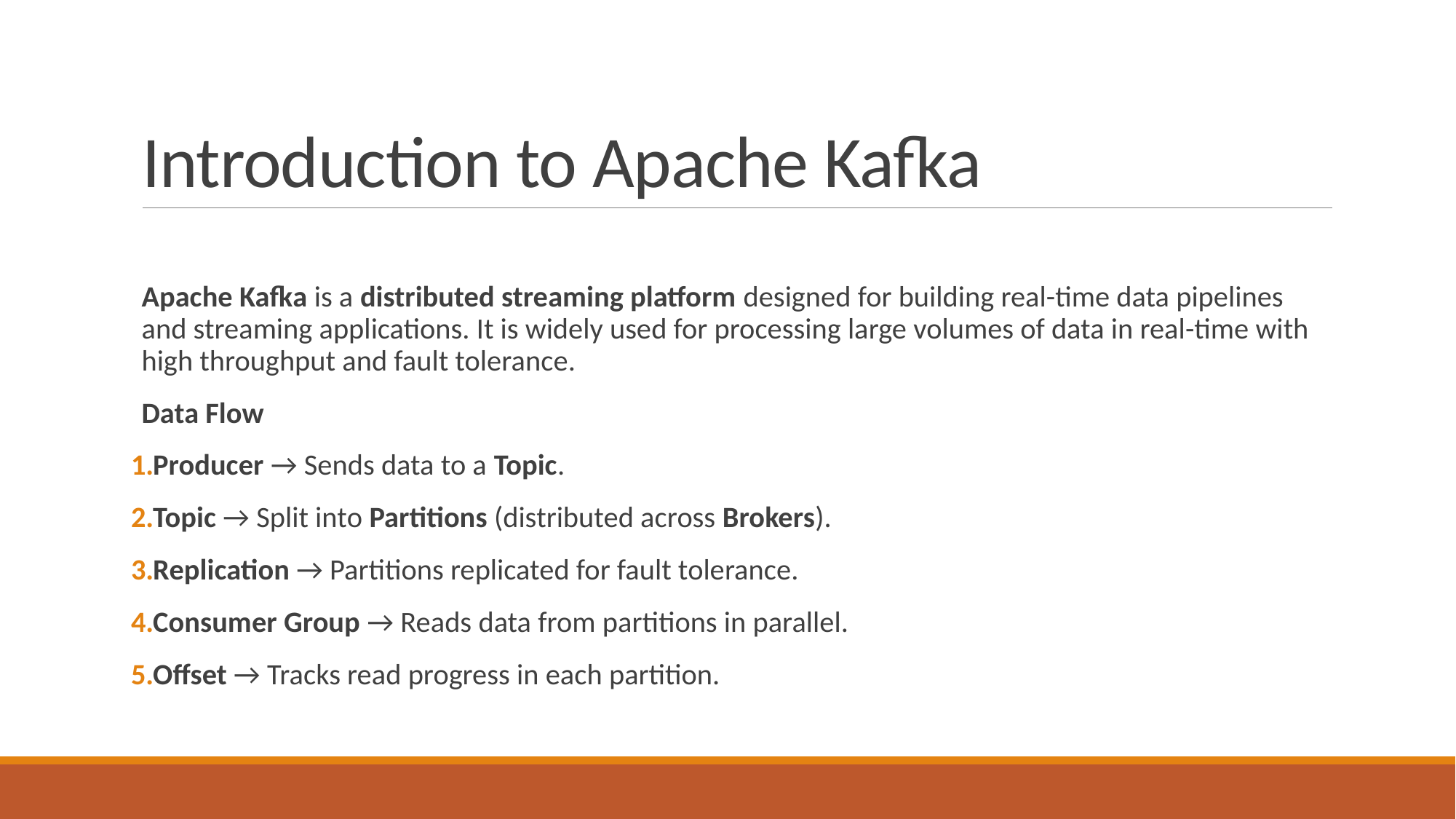

# Introduction to Apache Kafka

Apache Kafka is a distributed streaming platform designed for building real-time data pipelines and streaming applications. It is widely used for processing large volumes of data in real-time with high throughput and fault tolerance.
Data Flow
Producer → Sends data to a Topic.
Topic → Split into Partitions (distributed across Brokers).
Replication → Partitions replicated for fault tolerance.
Consumer Group → Reads data from partitions in parallel.
Offset → Tracks read progress in each partition.